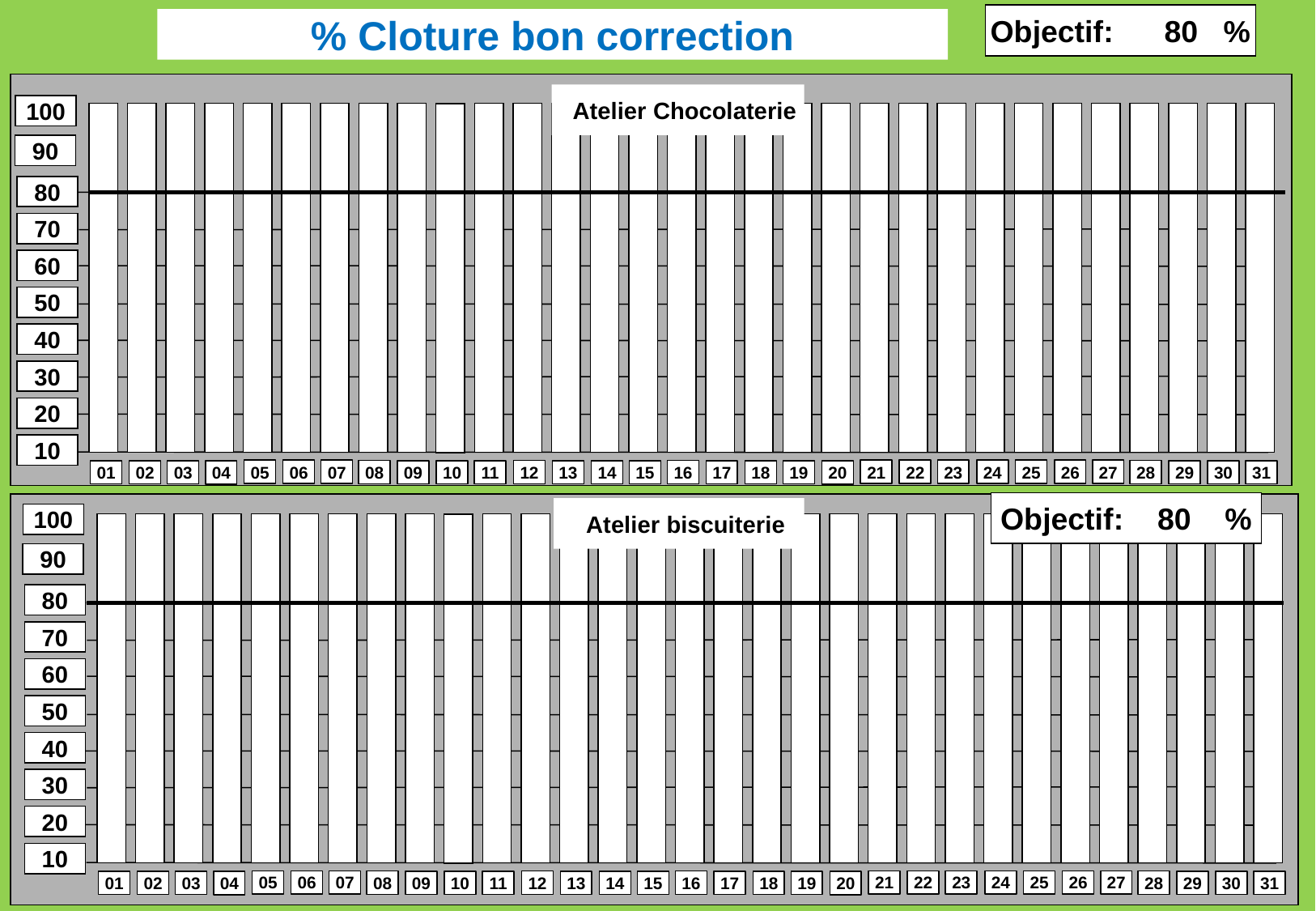

Objectif:      80   %
% Cloture bon correction

  Atelier Chocolaterie
100

90

80

70

60

50

40

30

20

10

05
06
07
21
22
23
24
25
26
27
08
12
16
28
01
02
03
09
10
11
13
14
15
17
18
19
29
30
31
04
20
Objectif:    80    %

  Atelier biscuiterie
100

90
80

70

60

50

40

30

20

10

05
06
07
21
22
23
24
25
26
27
08
12
16
28
01
02
03
09
10
11
13
14
15
17
18
19
29
30
31
04
20